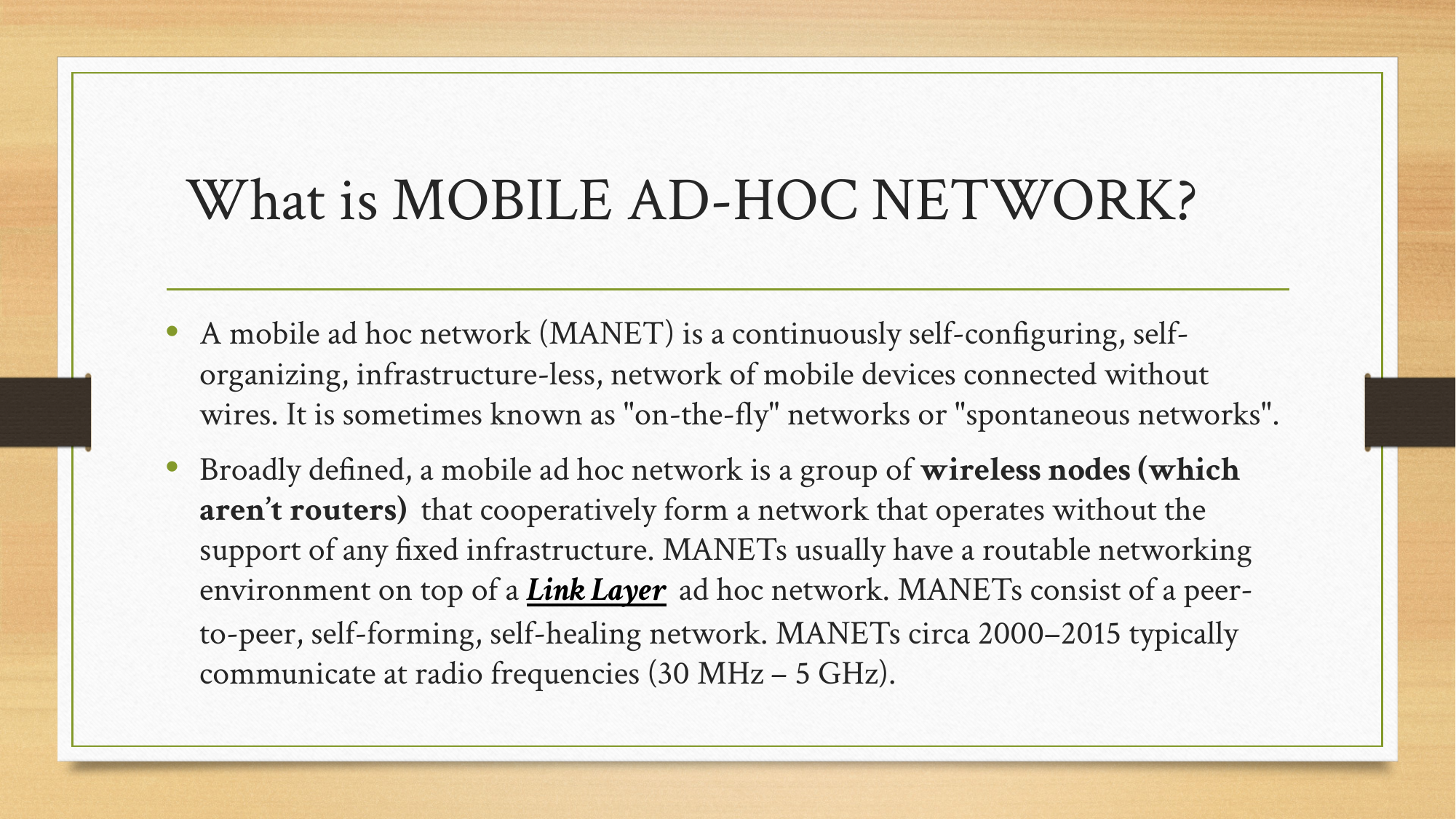

# What is MOBILE AD-HOC NETWORK?
A mobile ad hoc network (MANET) is a continuously self-configuring, self-organizing, infrastructure-less, network of mobile devices connected without wires. It is sometimes known as "on-the-fly" networks or "spontaneous networks".
Broadly defined, a mobile ad hoc network is a group of wireless nodes (which aren’t routers)  that cooperatively form a network that operates without the support of any fixed infrastructure. MANETs usually have a routable networking environment on top of a Link Layer  ad hoc network. MANETs consist of a peer-to-peer, self-forming, self-healing network. MANETs circa 2000–2015 typically communicate at radio frequencies (30 MHz – 5 GHz).